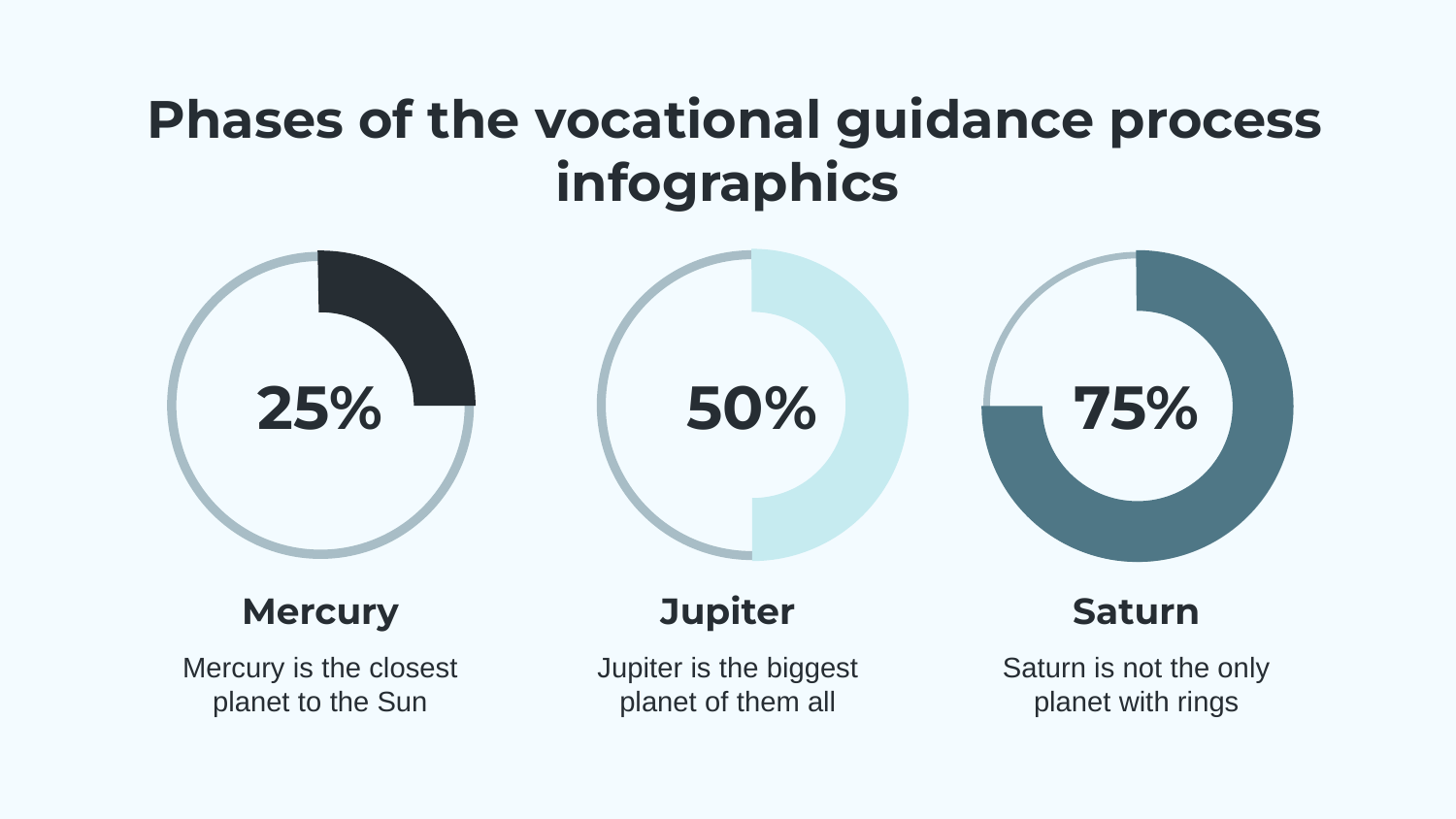

# Phases of the vocational guidance process infographics

25%
50%
75%
Mercury
Mercury is the closest planet to the Sun
Jupiter
Jupiter is the biggest planet of them all
Saturn
Saturn is not the only planet with rings